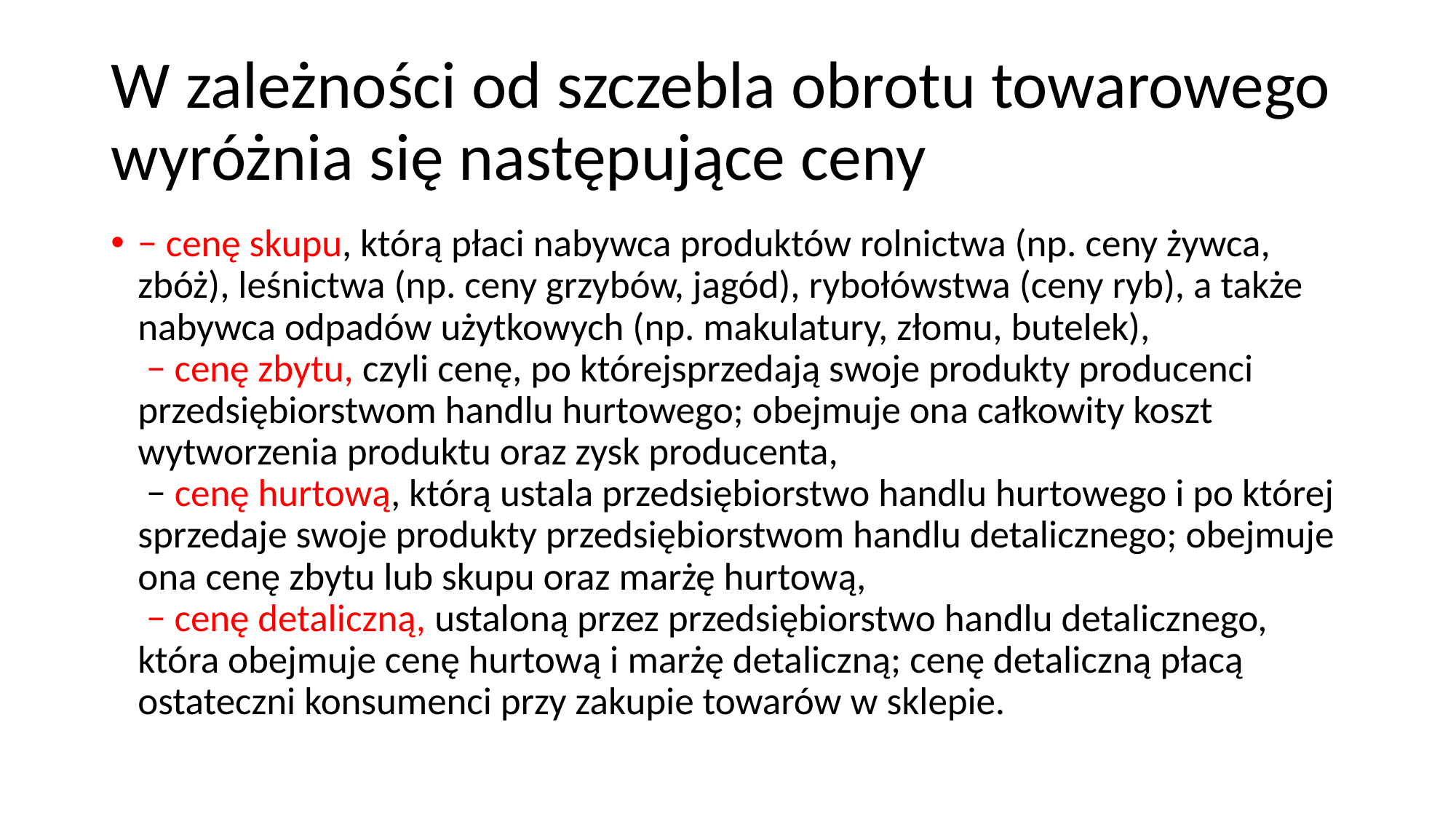

# W zależności od szczebla obrotu towarowego wyróżnia się następujące ceny
− cenę skupu, którą płaci nabywca produktów rolnictwa (np. ceny żywca, zbóż), leśnictwa (np. ceny grzybów, jagód), rybołówstwa (ceny ryb), a także nabywca odpadów użytkowych (np. makulatury, złomu, butelek),
 − cenę zbytu, czyli cenę, po którejsprzedają swoje produkty producenci przedsiębiorstwom handlu hurtowego; obejmuje ona całkowity koszt wytworzenia produktu oraz zysk producenta,
 − cenę hurtową, którą ustala przedsiębiorstwo handlu hurtowego i po której sprzedaje swoje produkty przedsiębiorstwom handlu detalicznego; obejmuje ona cenę zbytu lub skupu oraz marżę hurtową,
 − cenę detaliczną, ustaloną przez przedsiębiorstwo handlu detalicznego, która obejmuje cenę hurtową i marżę detaliczną; cenę detaliczną płacą ostateczni konsumenci przy zakupie towarów w sklepie.